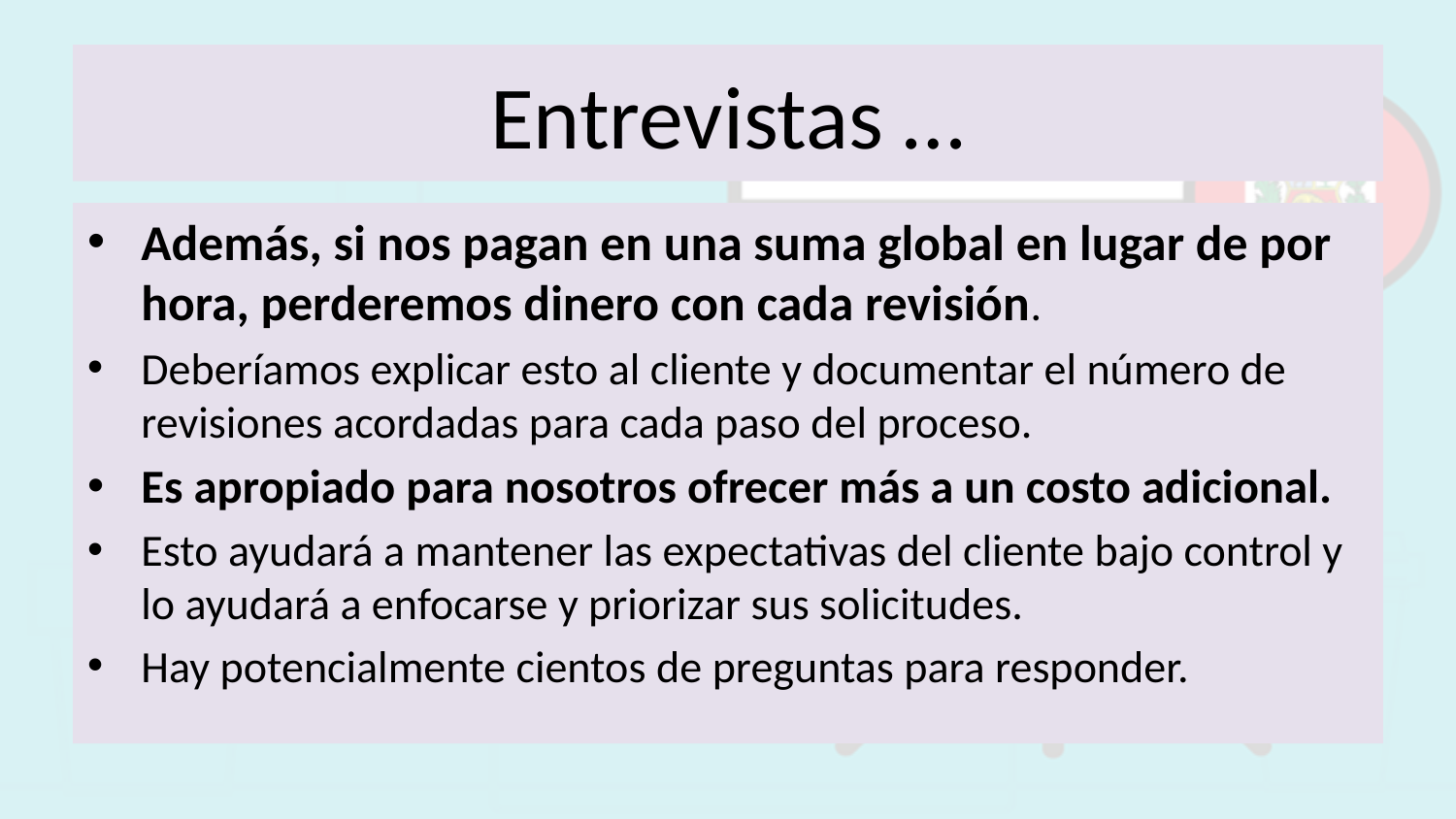

# Entrevistas …
Además, si nos pagan en una suma global en lugar de por hora, perderemos dinero con cada revisión.
Deberíamos explicar esto al cliente y documentar el número de revisiones acordadas para cada paso del proceso.
Es apropiado para nosotros ofrecer más a un costo adicional.
Esto ayudará a mantener las expectativas del cliente bajo control y lo ayudará a enfocarse y priorizar sus solicitudes.
Hay potencialmente cientos de preguntas para responder.